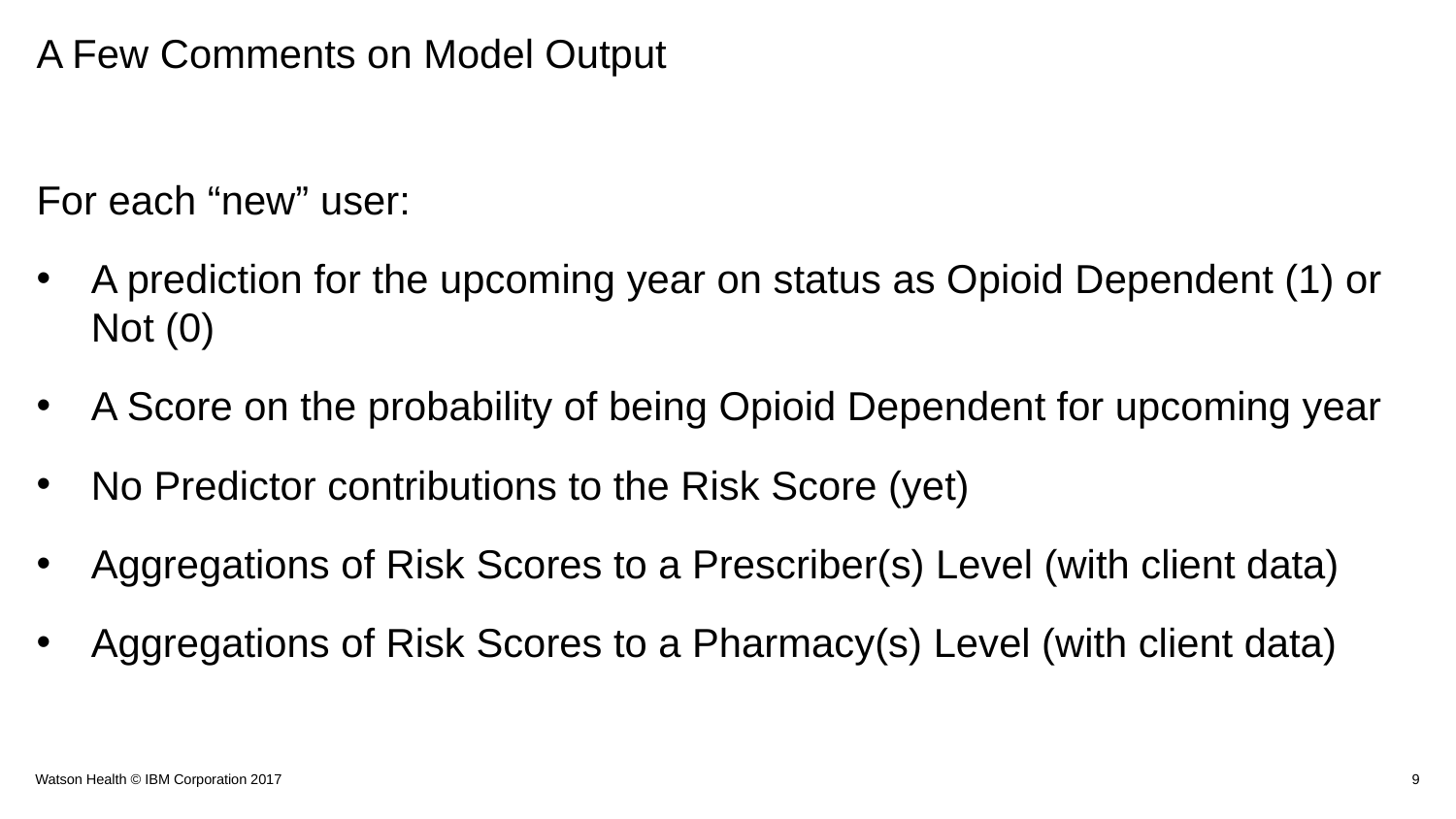

# A Few Comments on Model Output
For each “new” user:
A prediction for the upcoming year on status as Opioid Dependent (1) or Not (0)
A Score on the probability of being Opioid Dependent for upcoming year
No Predictor contributions to the Risk Score (yet)
Aggregations of Risk Scores to a Prescriber(s) Level (with client data)
Aggregations of Risk Scores to a Pharmacy(s) Level (with client data)
Watson Health © IBM Corporation 2017
9